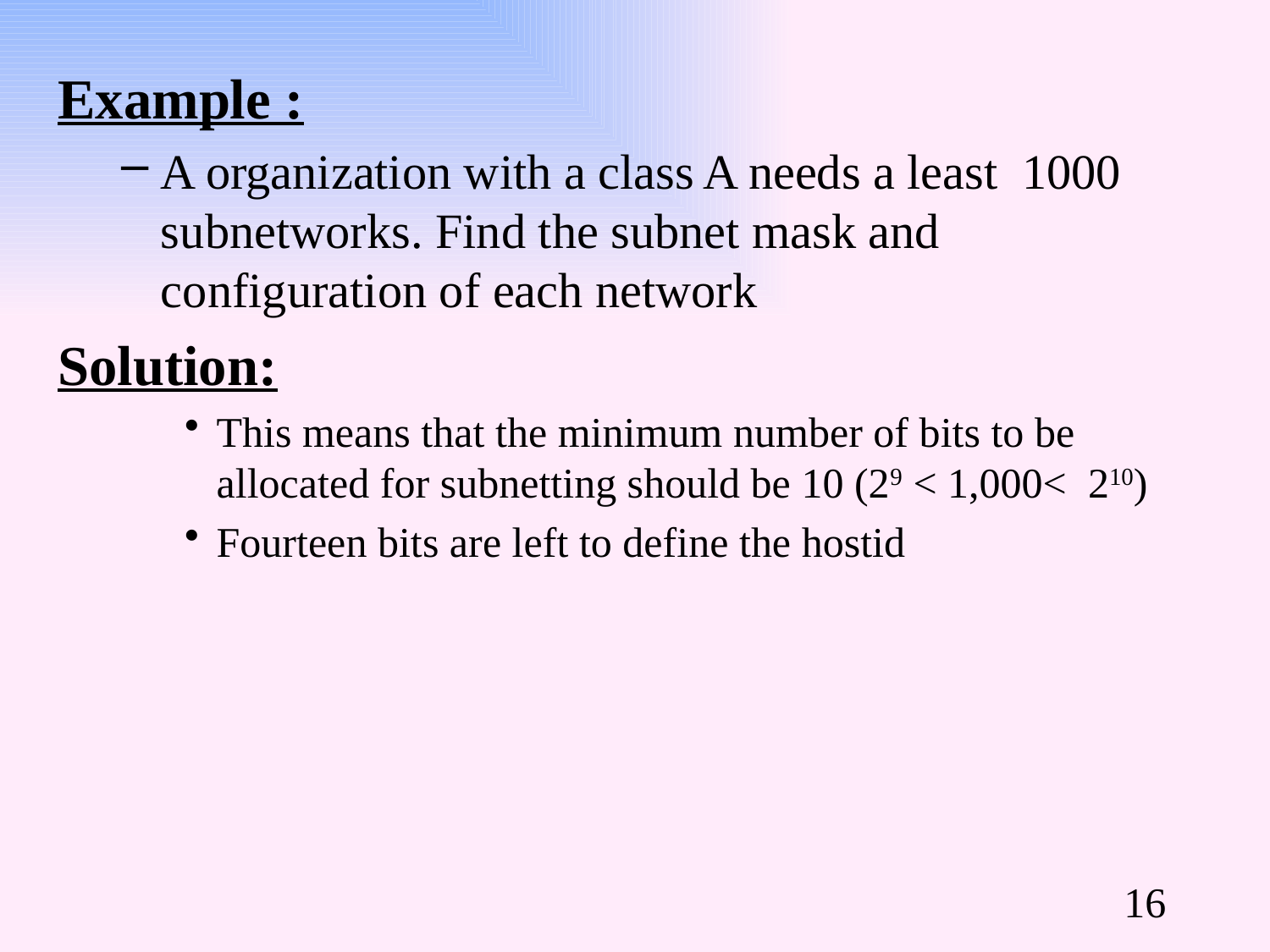

Example :
A organization with a class A needs a least  1000 subnetworks. Find the subnet mask and configuration of each network
Solution:
This means that the minimum number of bits to be allocated for subnetting should be 10 (29 < 1,000<  210)
Fourteen bits are left to define the hostid